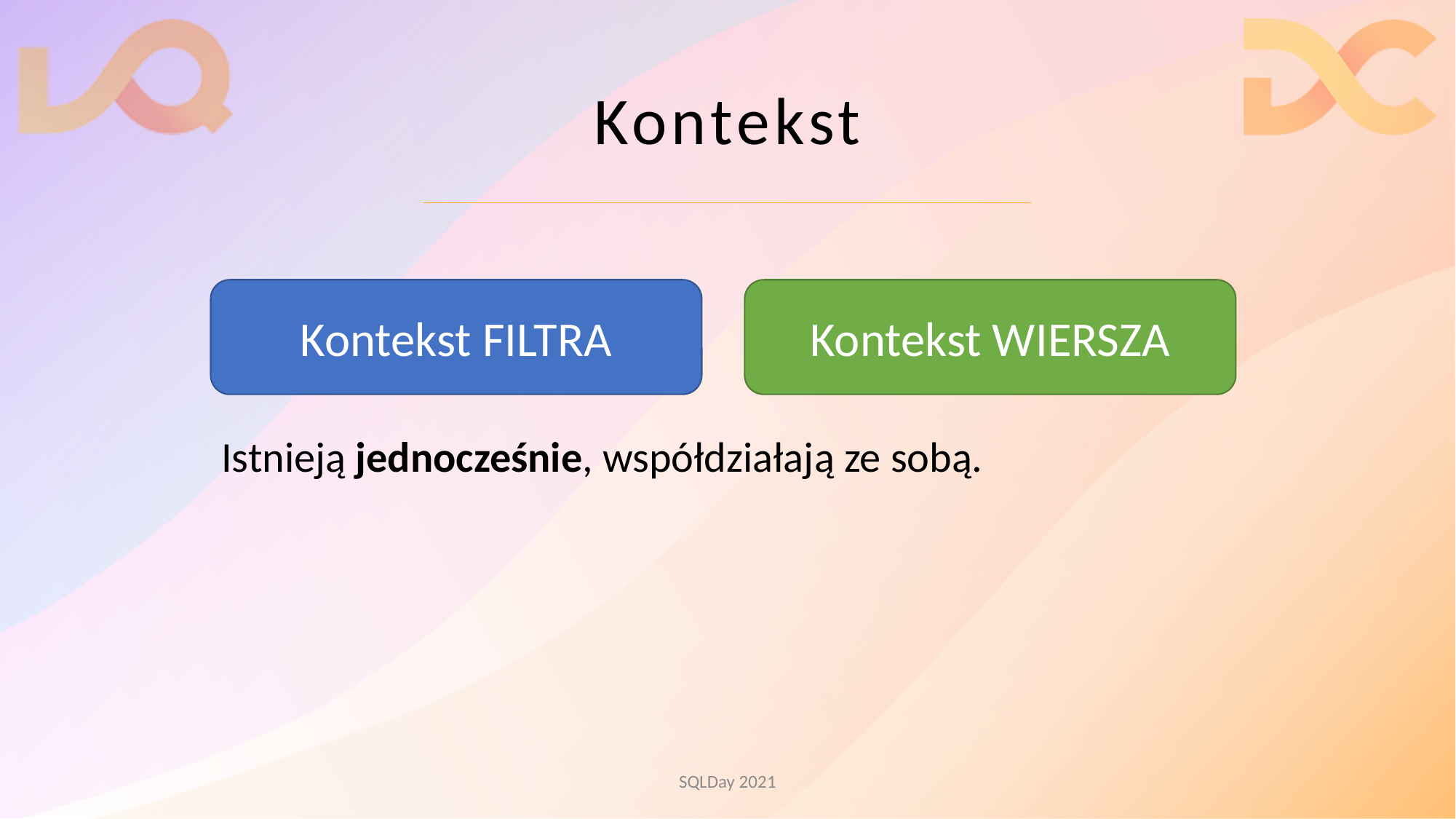

# Kontekst
Kontekst FILTRA
Kontekst WIERSZA
Istnieją jednocześnie, współdziałają ze sobą.

SQLDay 2021